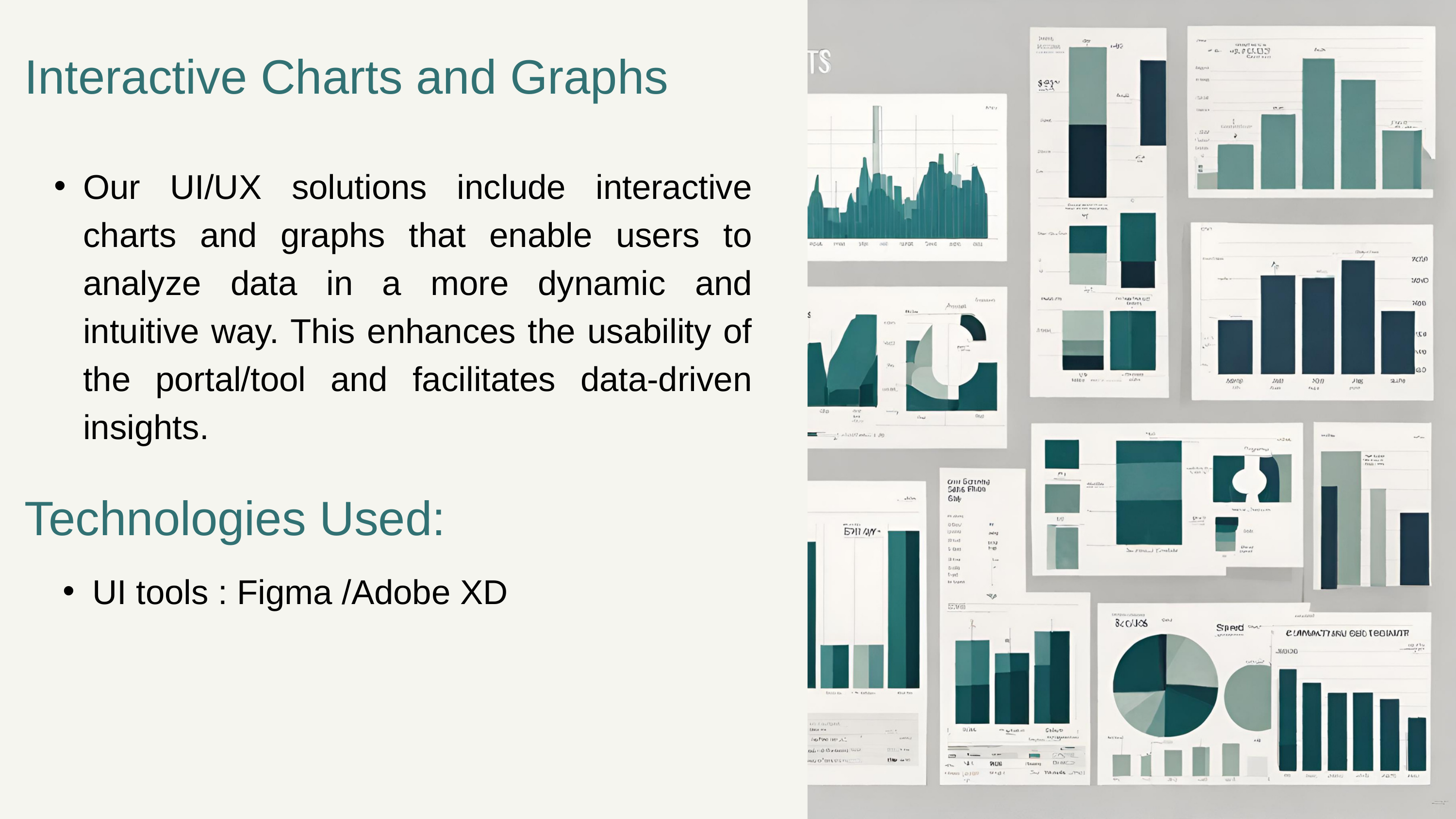

Interactive Charts and Graphs
Our UI/UX solutions include interactive charts and graphs that enable users to analyze data in a more dynamic and intuitive way. This enhances the usability of the portal/tool and facilitates data-driven insights.
Technologies Used:
UI tools : Figma /Adobe XD